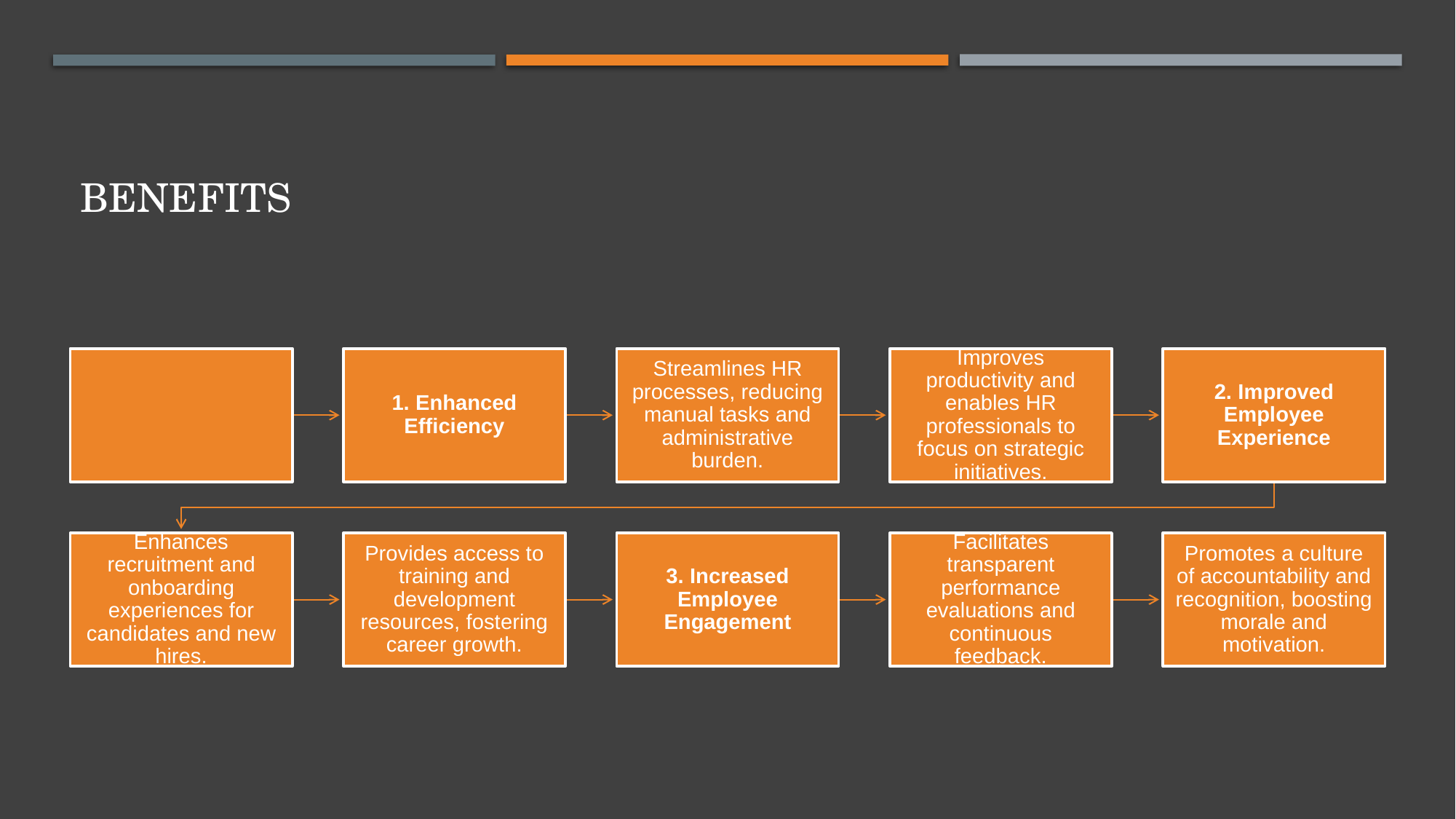

# benefits

1. Enhanced Efficiency

Streamlines HR processes, reducing manual tasks and administrative burden.

Improves productivity and enables HR professionals to focus on strategic initiatives.

2. Improved Employee Experience

Enhances recruitment and onboarding experiences for candidates and new hires.

Provides access to training and development resources, fostering career growth.

3. Increased Employee Engagement

Facilitates transparent performance evaluations and continuous feedback.
Promotes a culture of accountability and recognition, boosting morale and motivation.